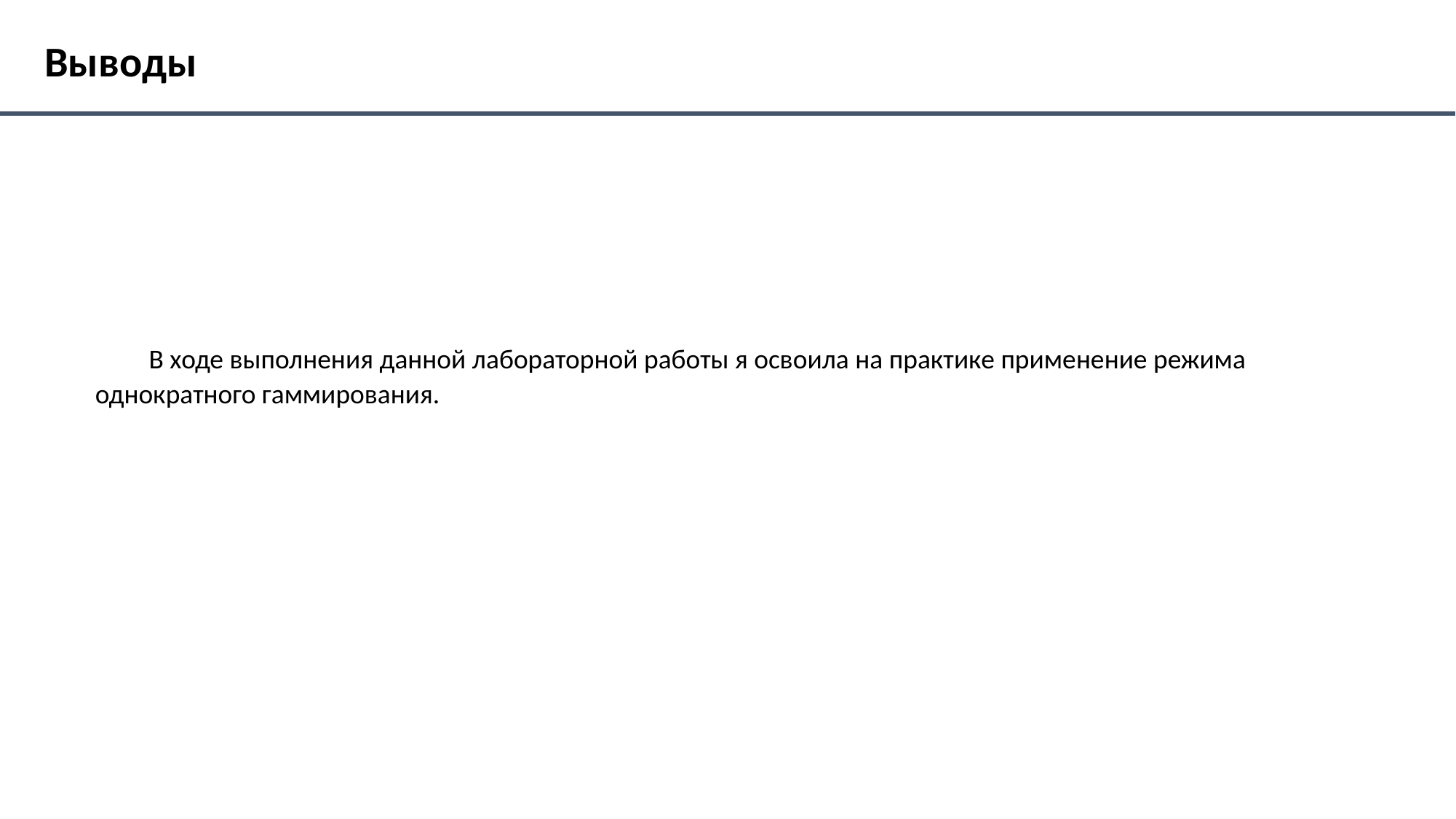

Выводы
elaborar

В ходе выполнения данной лабораторной работы я освоила на практике применение режима однократного гаммирования.